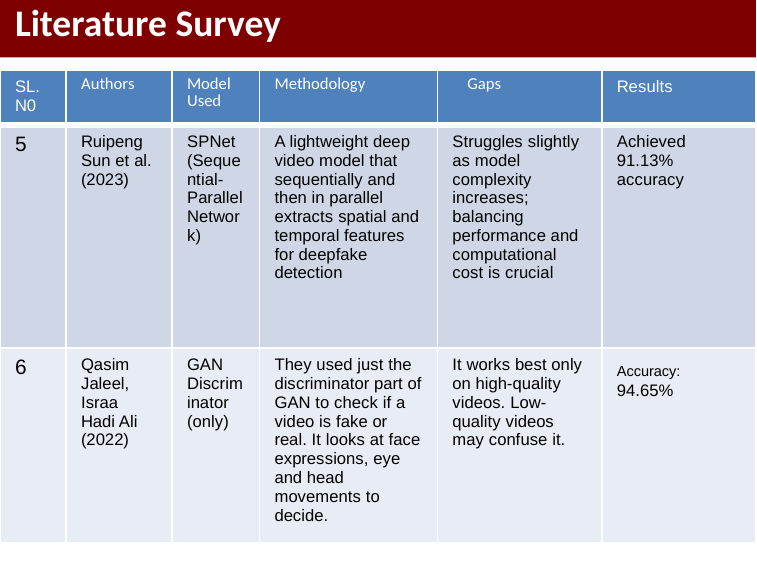

Literature Survey
| SL. N0 | Authors | Model Used | Methodology | Gaps | Results |
| --- | --- | --- | --- | --- | --- |
| 5 | Ruipeng Sun et al. (2023) | SPNet (Sequential-Parallel Network) | A lightweight deep video model that sequentially and then in parallel extracts spatial and temporal features for deepfake detection | Struggles slightly as model complexity increases; balancing performance and computational cost is crucial | Achieved 91.13% accuracy |
| 6 | Qasim Jaleel, Israa Hadi Ali (2022) | GAN Discriminator (only) | They used just the discriminator part of GAN to check if a video is fake or real. It looks at face expressions, eye and head movements to decide. | It works best only on high-quality videos. Low-quality videos may confuse it. | Accuracy: 94.65% |
#